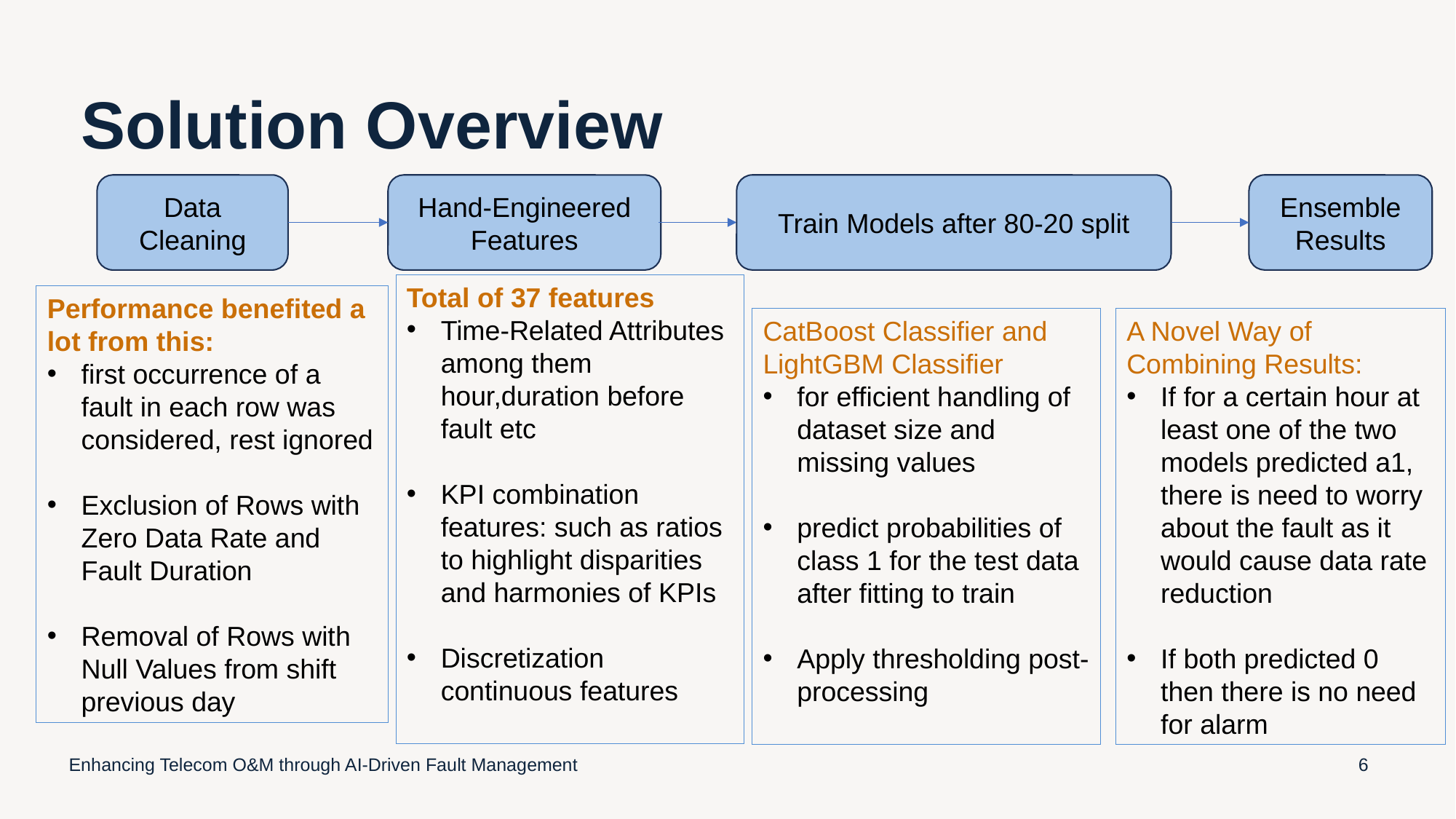

# Solution Overview
Data Cleaning
Hand-Engineered Features
Train Models after 80-20 split
Ensemble Results
Total of 37 features
Time-Related Attributes among them hour,duration before fault etc

KPI combination features: such as ratios to highlight disparities and harmonies of KPIs

Discretization continuous features

Performance benefited a lot from this:
first occurrence of a fault in each row was considered, rest ignored

Exclusion of Rows with Zero Data Rate and Fault Duration

Removal of Rows with Null Values from shift previous day
CatBoost Classifier and LightGBM Classifier
for efficient handling of dataset size and missing values

predict probabilities of class 1 for the test data after fitting to train

Apply thresholding post-processing

A Novel Way of Combining Results:
If for a certain hour at least one of the two models predicted a1, there is need to worry about the fault as it would cause data rate reduction

If both predicted 0 then there is no need for alarm
Enhancing Telecom O&M through AI-Driven Fault Management
6